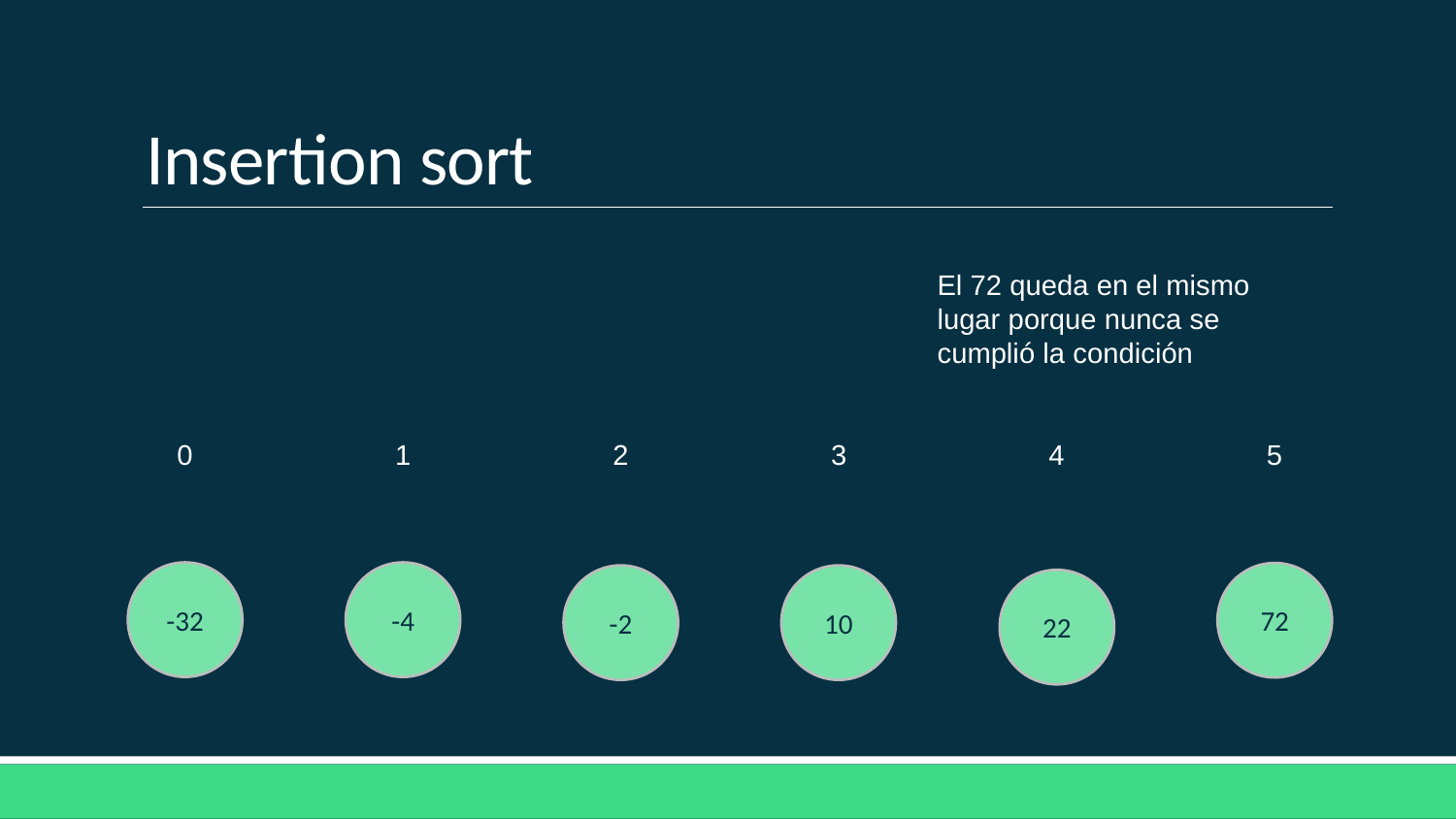

# Insertion sort
El 72 queda en el mismo lugar porque nunca se cumplió la condición
4
5
3
2
1
0
-32
-4
72
-2
10
22